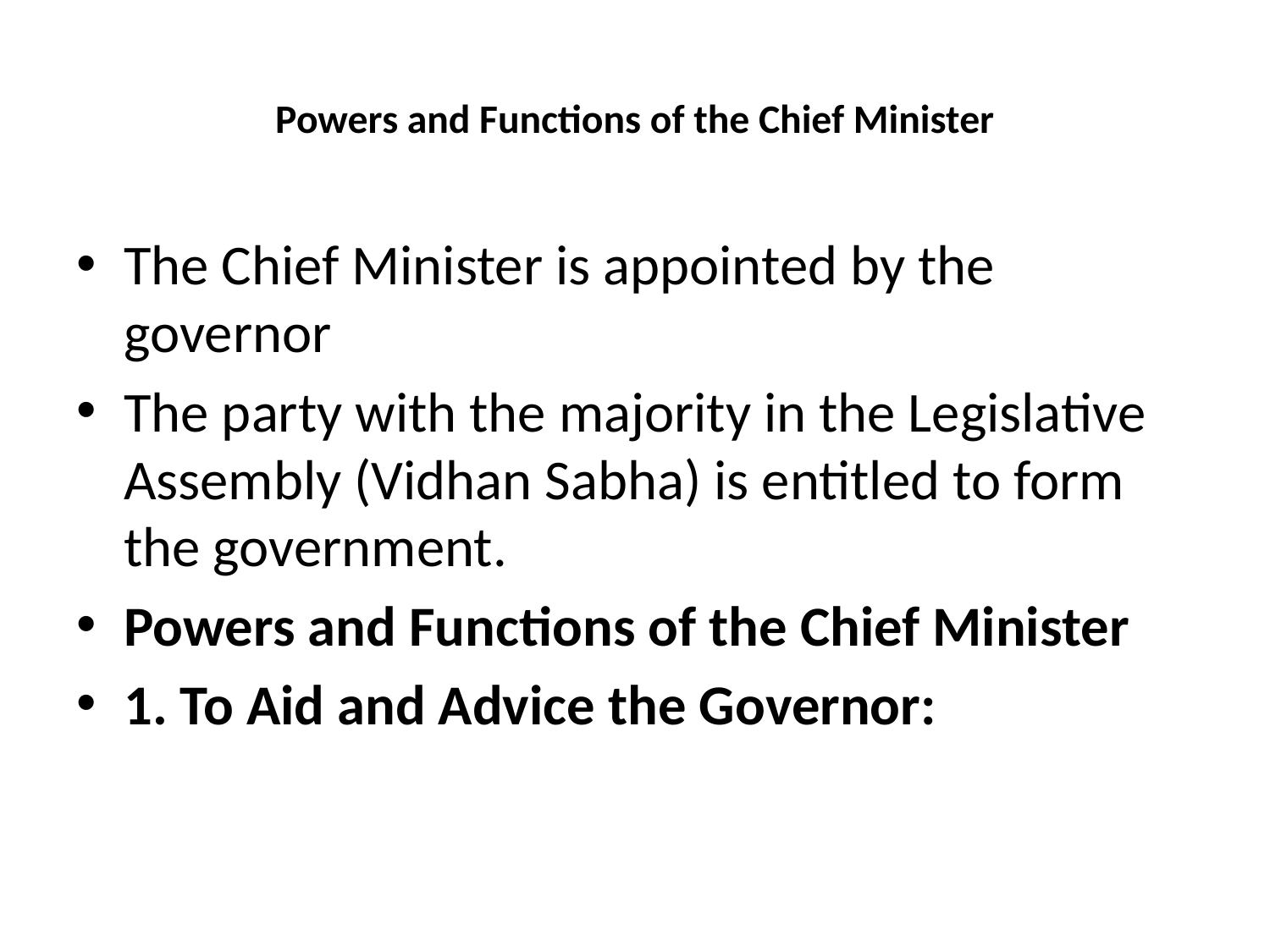

# Powers and Functions of the Chief Minister
The Chief Minister is appointed by the governor
The party with the majority in the Legislative Assembly (Vidhan Sabha) is entitled to form the government.
Powers and Functions of the Chief Minister
1. To Aid and Advice the Governor: